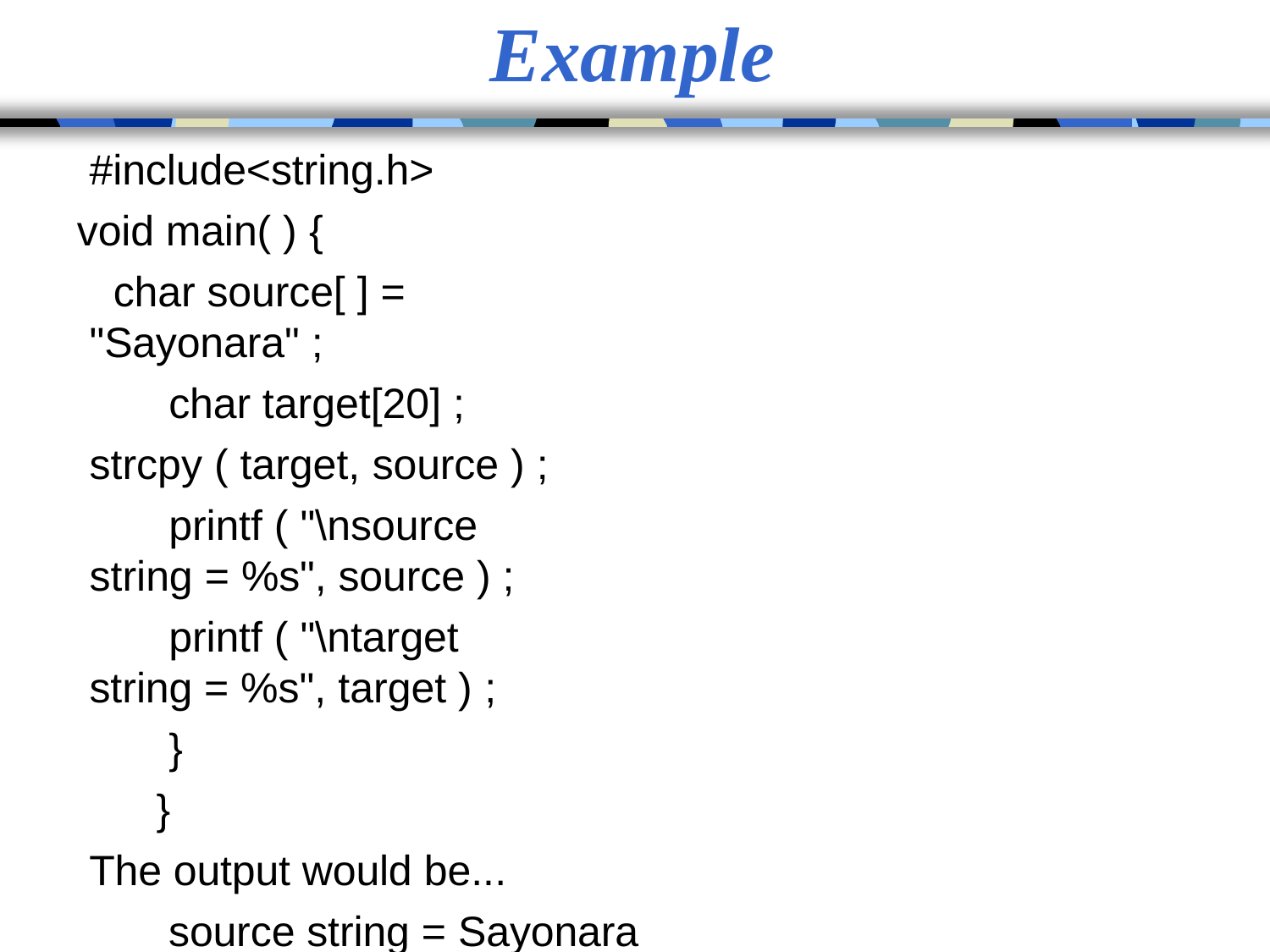

# Example
#include<string.h>  void main( ) {
char source[ ] = "Sayonara" ;
char target[20] ;  strcpy ( target, source ) ;
printf ( "\nsource string = %s", source ) ;
printf ( "\ntarget string = %s", target ) ;
}
}
The output would be...  source string = Sayonara  target string = Sayonara